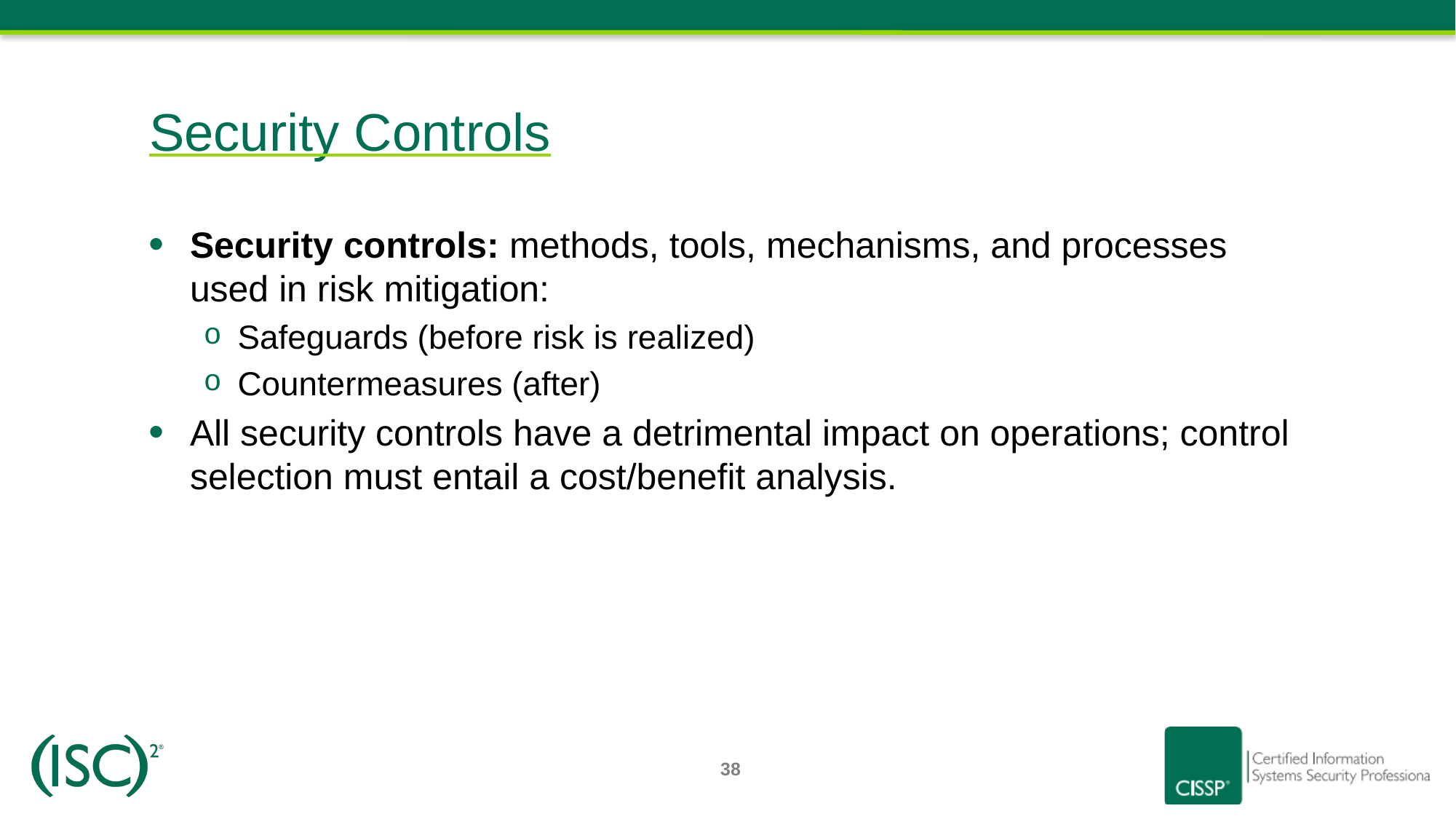

# Security Controls
Security controls: methods, tools, mechanisms, and processes used in risk mitigation:
Safeguards (before risk is realized)
Countermeasures (after)
All security controls have a detrimental impact on operations; control selection must entail a cost/benefit analysis.